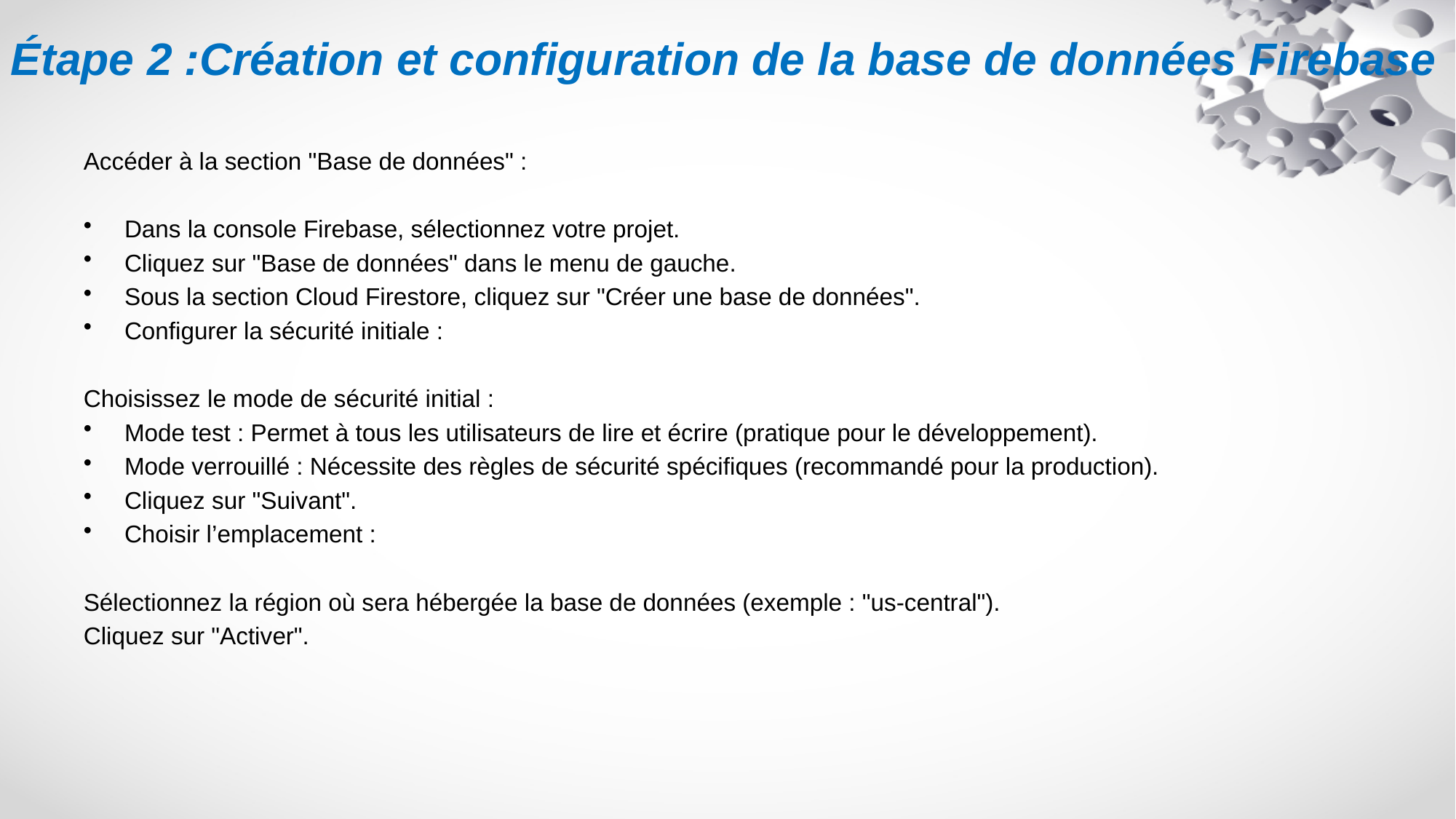

# Étape 2 :Création et configuration de la base de données Firebase
Accéder à la section "Base de données" :

Dans la console Firebase, sélectionnez votre projet.
Cliquez sur "Base de données" dans le menu de gauche.
Sous la section Cloud Firestore, cliquez sur "Créer une base de données".
Configurer la sécurité initiale :

Choisissez le mode de sécurité initial :
Mode test : Permet à tous les utilisateurs de lire et écrire (pratique pour le développement).
Mode verrouillé : Nécessite des règles de sécurité spécifiques (recommandé pour la production).
Cliquez sur "Suivant".
Choisir l’emplacement :

Sélectionnez la région où sera hébergée la base de données (exemple : "us-central").
Cliquez sur "Activer".